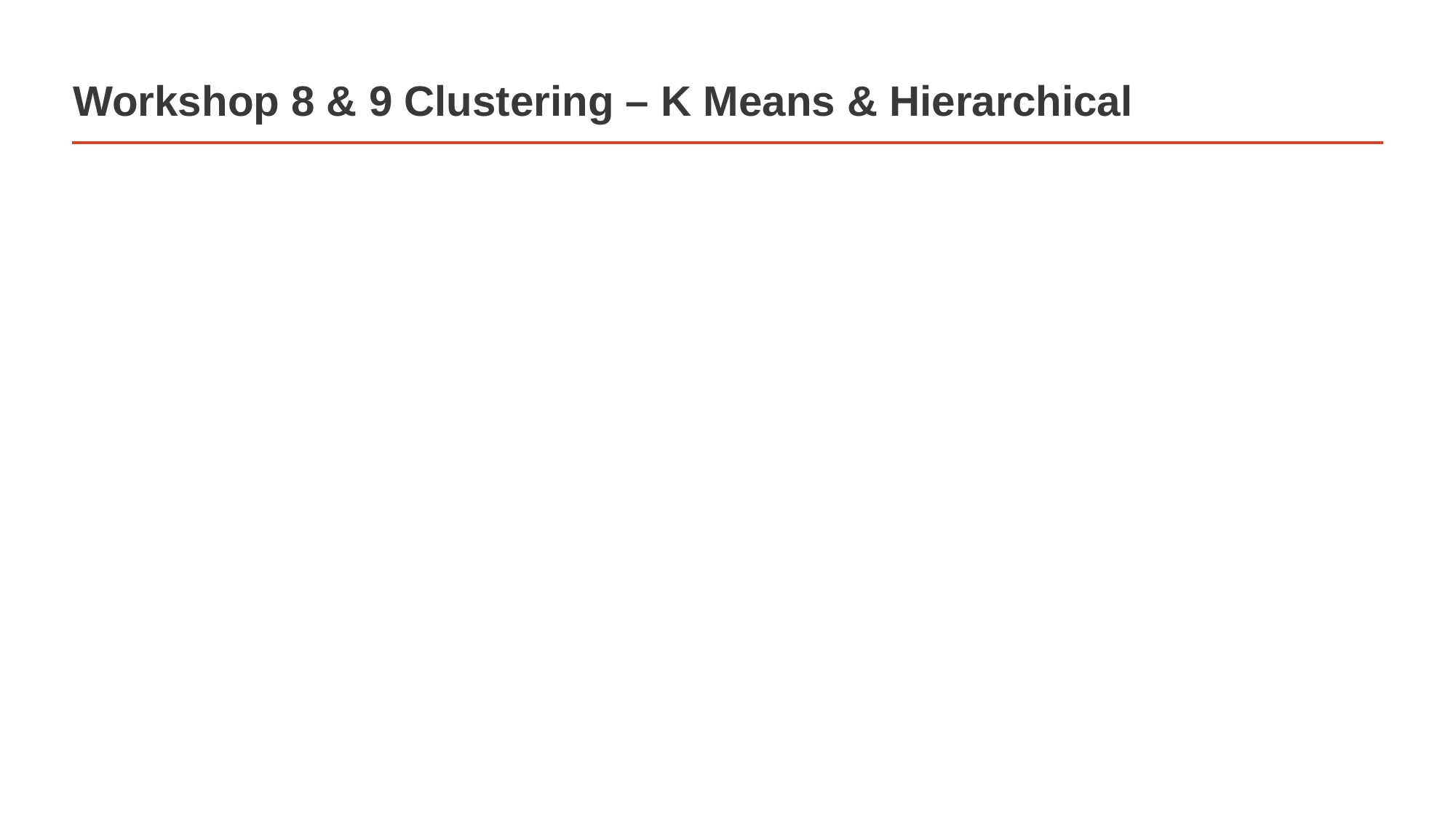

# Workshop 8 & 9 Clustering – K Means & Hierarchical